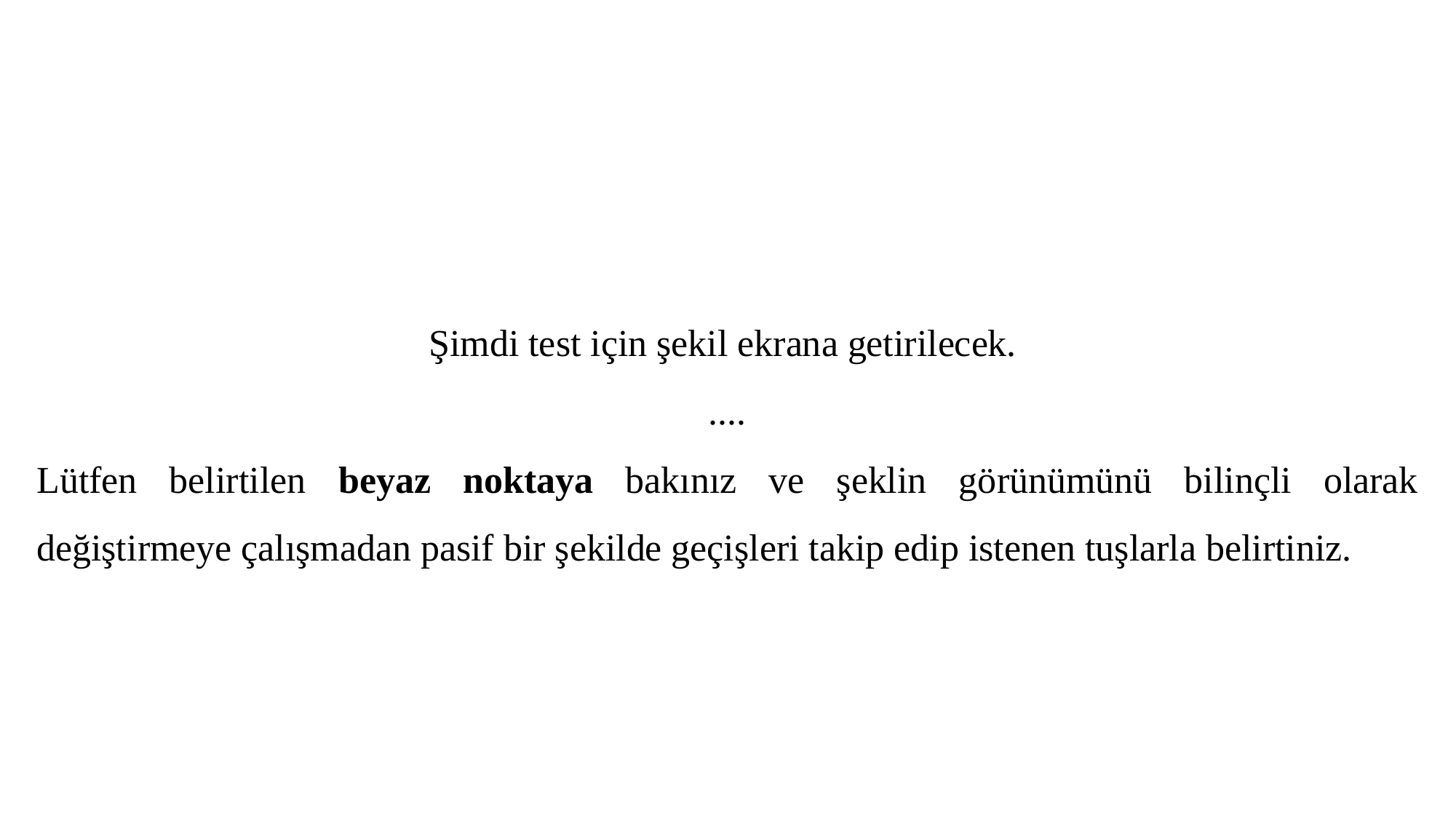

Şimdi test için şekil ekrana getirilecek.
....
Lütfen belirtilen beyaz noktaya bakınız ve şeklin görünümünü bilinçli olarak değiştirmeye çalışmadan pasif bir şekilde geçişleri takip edip istenen tuşlarla belirtiniz.